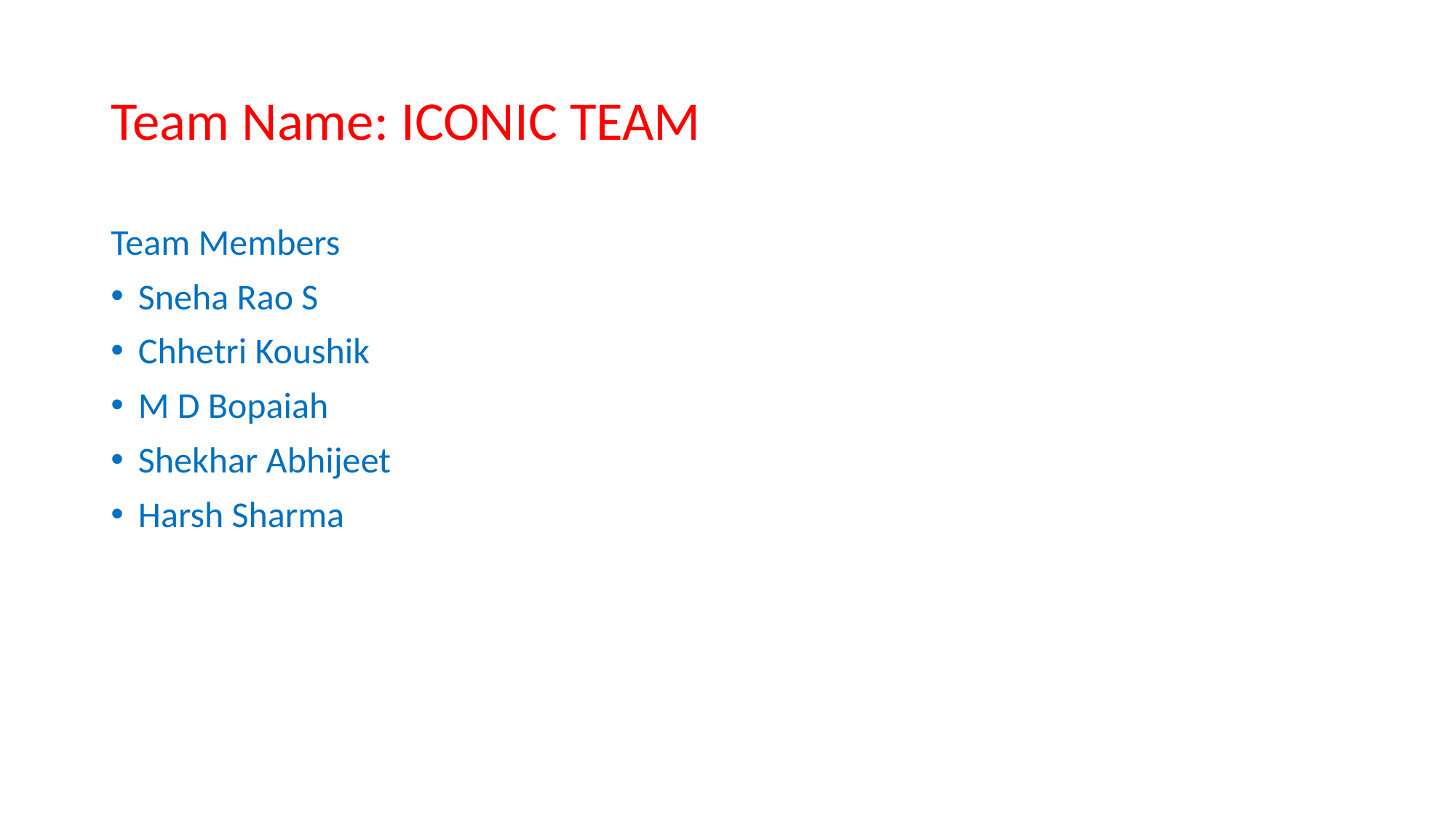

# Team Name: ICONIC TEAM
Team Members
Sneha Rao S
Chhetri Koushik
M D Bopaiah
Shekhar Abhijeet
Harsh Sharma